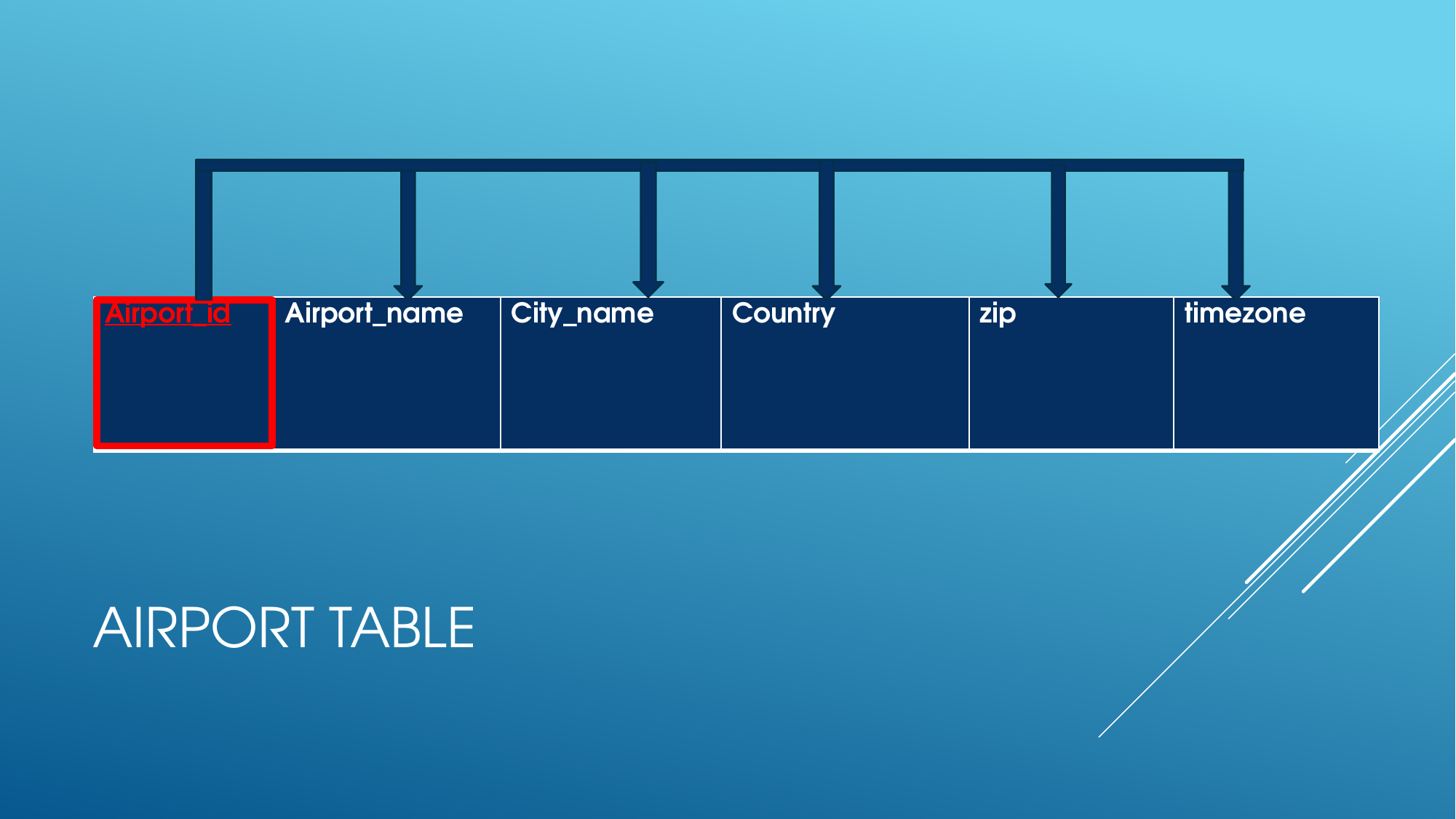

| Airport\_id | Airport\_name | City\_name | Country | zip | timezone |
| --- | --- | --- | --- | --- | --- |

# Airport table